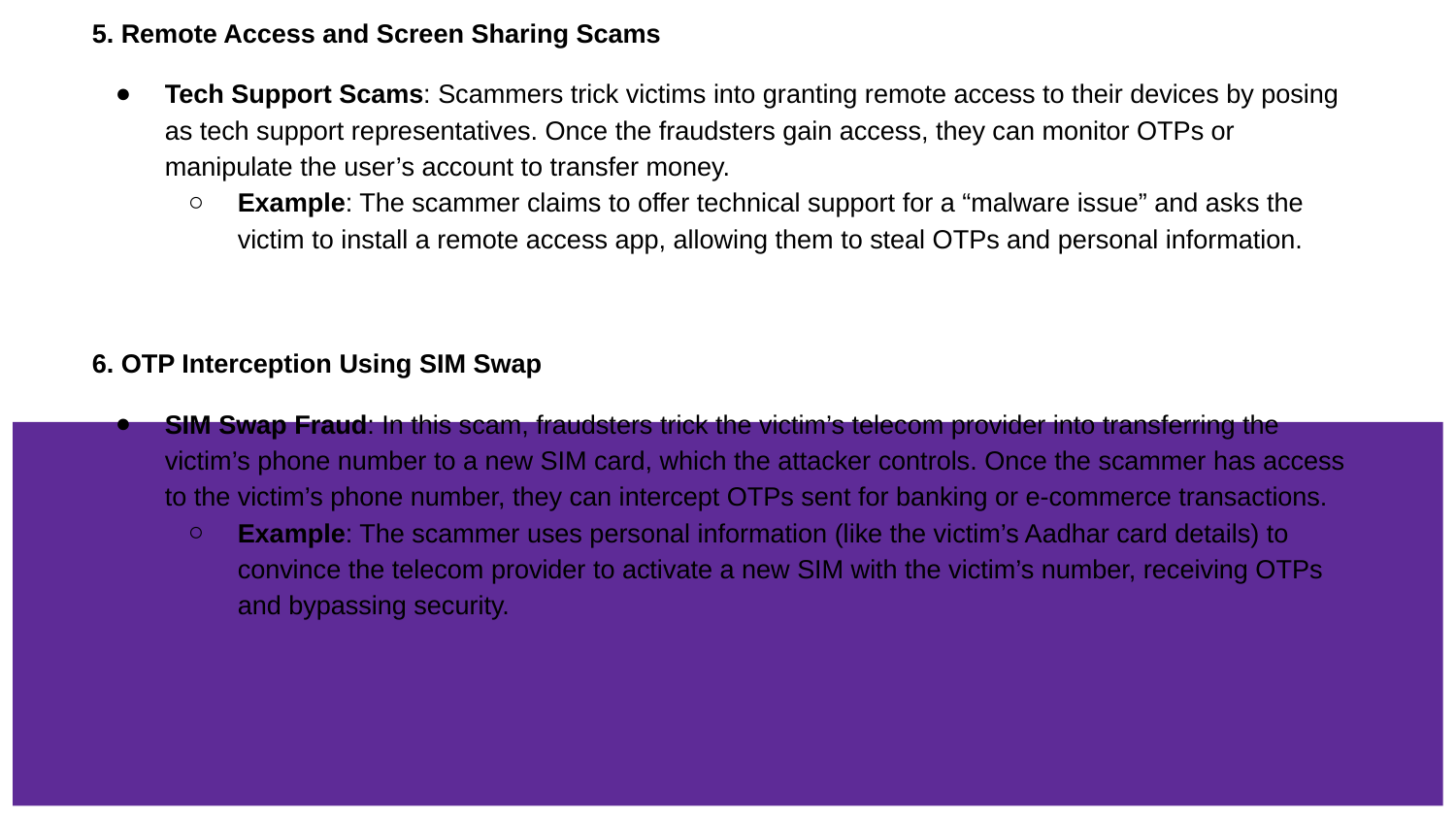

# 5. Remote Access and Screen Sharing Scams
Tech Support Scams: Scammers trick victims into granting remote access to their devices by posing as tech support representatives. Once the fraudsters gain access, they can monitor OTPs or manipulate the user’s account to transfer money.
Example: The scammer claims to offer technical support for a “malware issue” and asks the victim to install a remote access app, allowing them to steal OTPs and personal information.

6. OTP Interception Using SIM Swap
SIM Swap Fraud: In this scam, fraudsters trick the victim’s telecom provider into transferring the victim’s phone number to a new SIM card, which the attacker controls. Once the scammer has access to the victim’s phone number, they can intercept OTPs sent for banking or e-commerce transactions.
Example: The scammer uses personal information (like the victim’s Aadhar card details) to convince the telecom provider to activate a new SIM with the victim’s number, receiving OTPs and bypassing security.